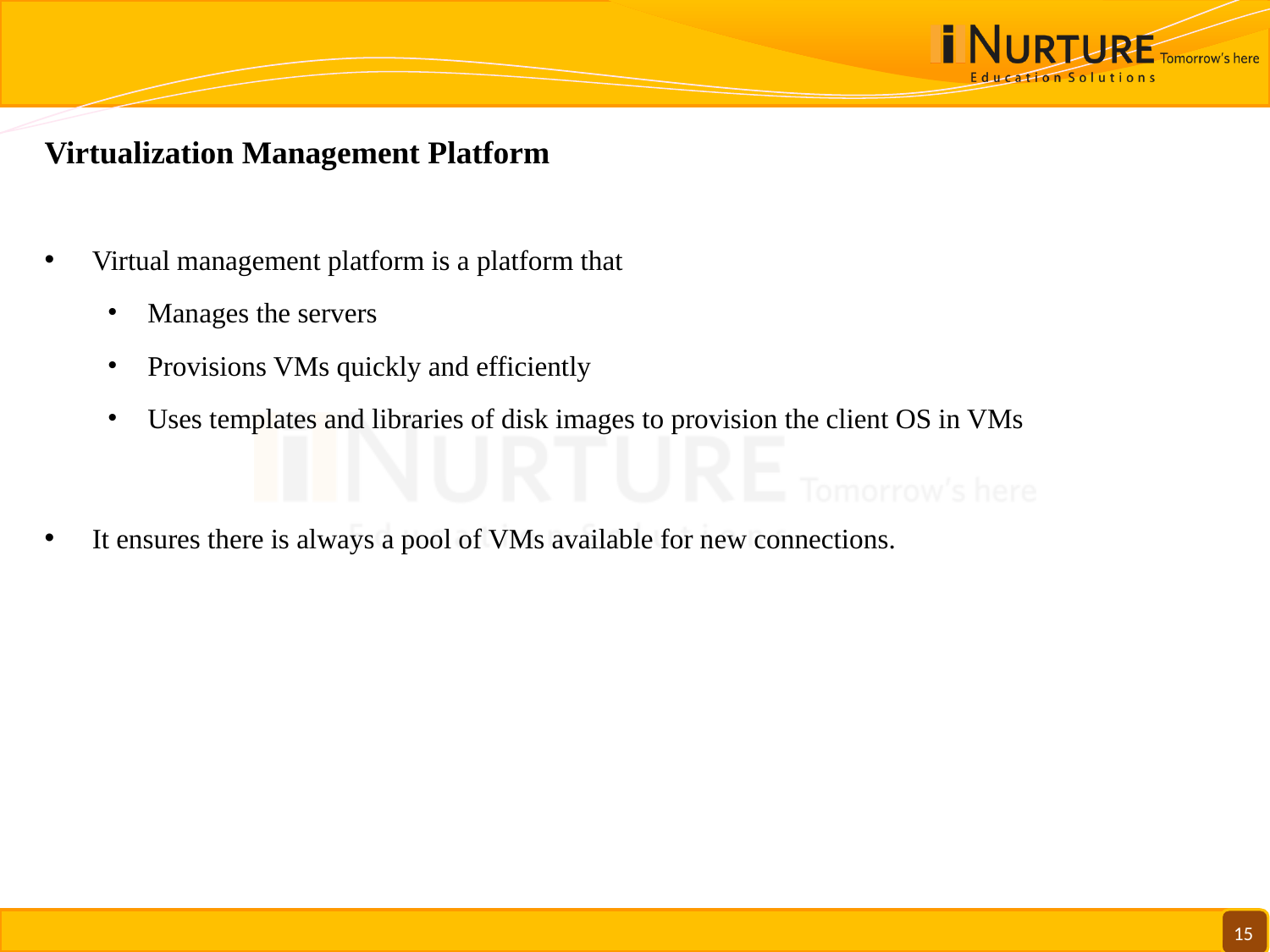

Virtualization Management Platform

Virtual management platform is a platform that
Manages the servers
Provisions VMs quickly and efficiently
Uses templates and libraries of disk images to provision the client OS in VMs

It ensures there is always a pool of VMs available for new connections.

15